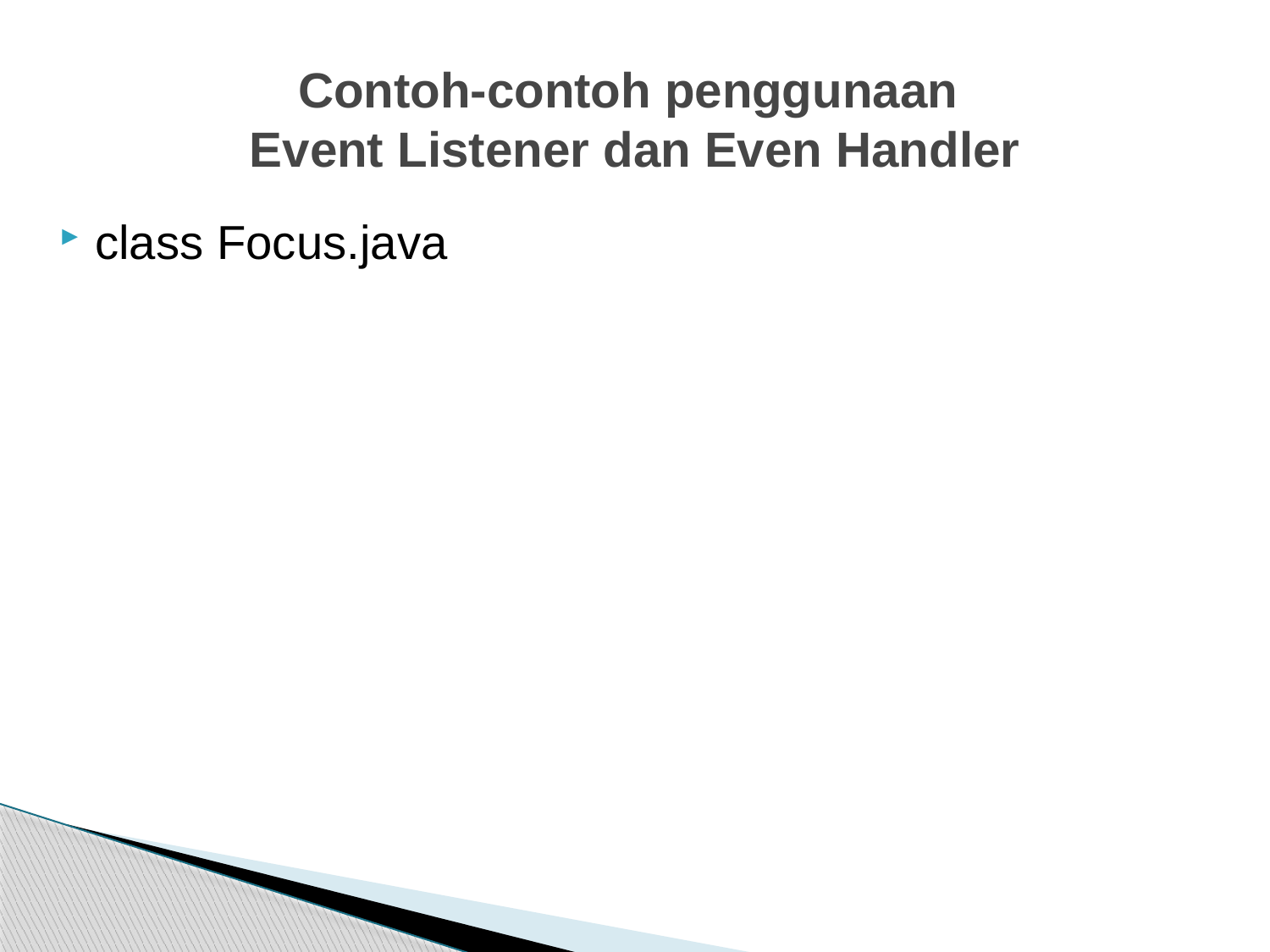

# Contoh-contoh penggunaan Event Listener dan Even Handler
class Focus.java